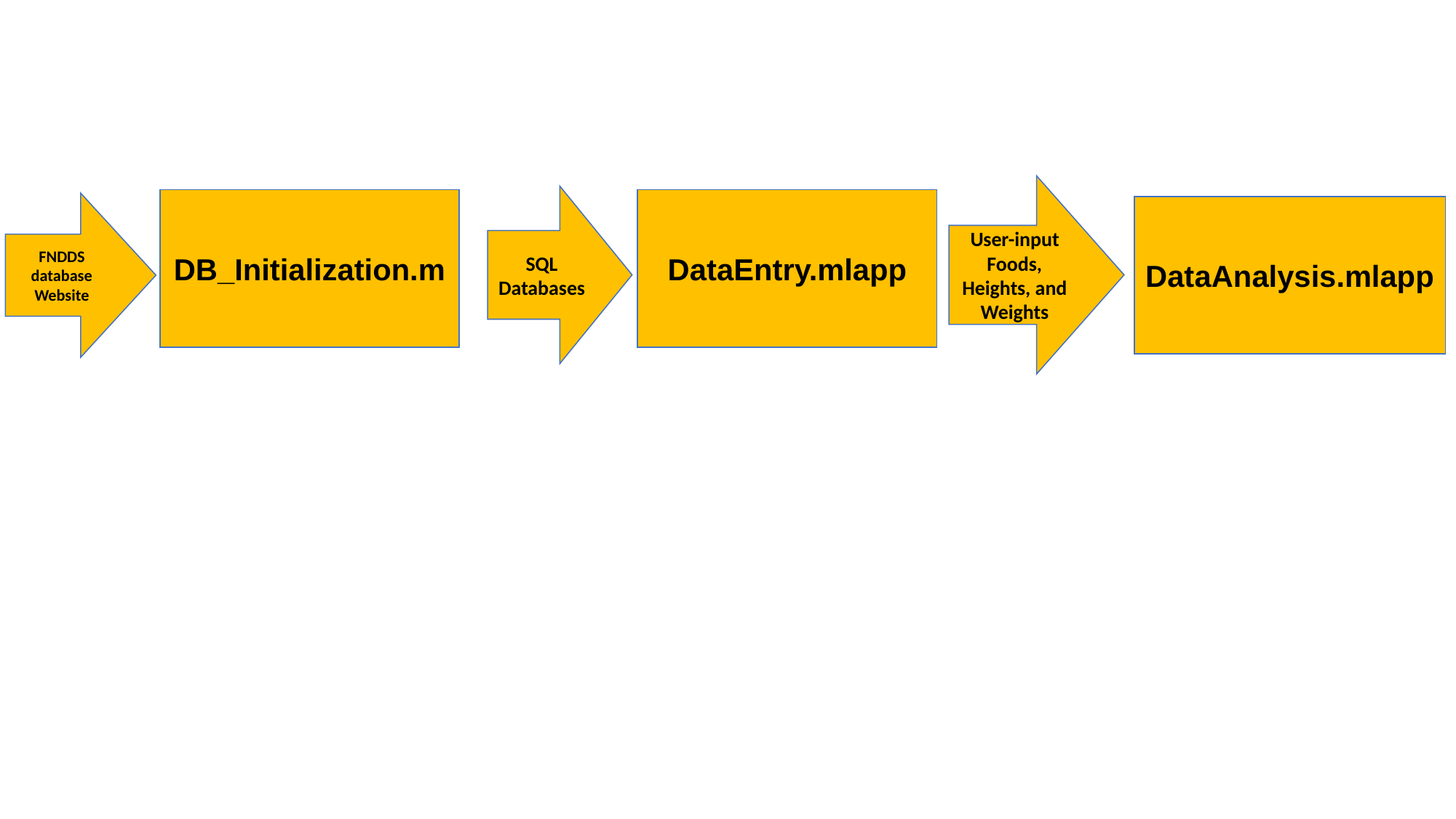

User-input Foods, Heights, and Weights
SQL Databases
DB_Initialization.m
DataEntry.mlapp
FNDDS database Website
DataAnalysis.mlapp